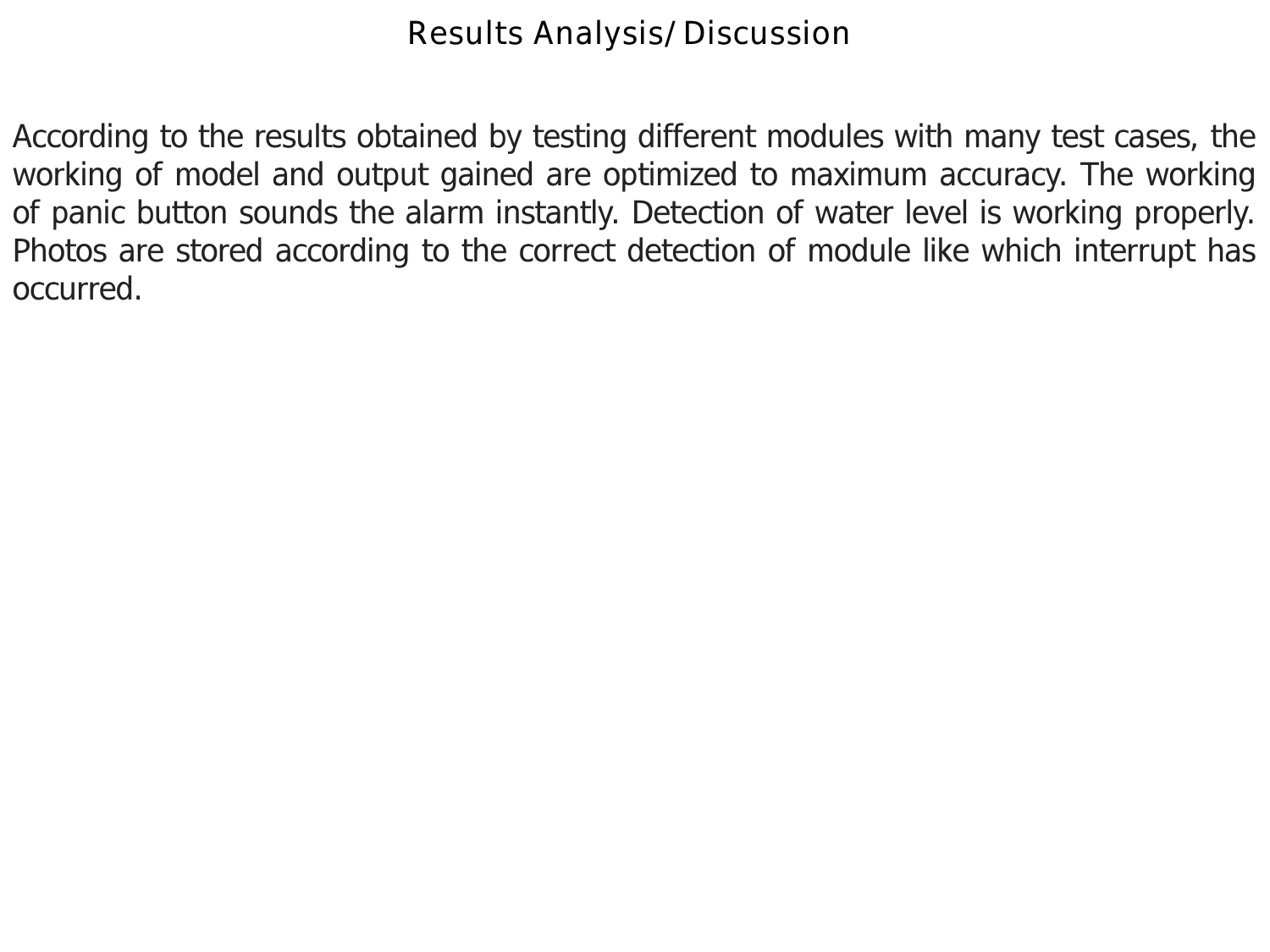

Results Analysis/Discussion
According to the results obtained by testing different modules with many test cases, the working of model and output gained are optimized to maximum accuracy. The working of panic button sounds the alarm instantly. Detection of water level is working properly. Photos are stored according to the correct detection of module like which interrupt has occurred.